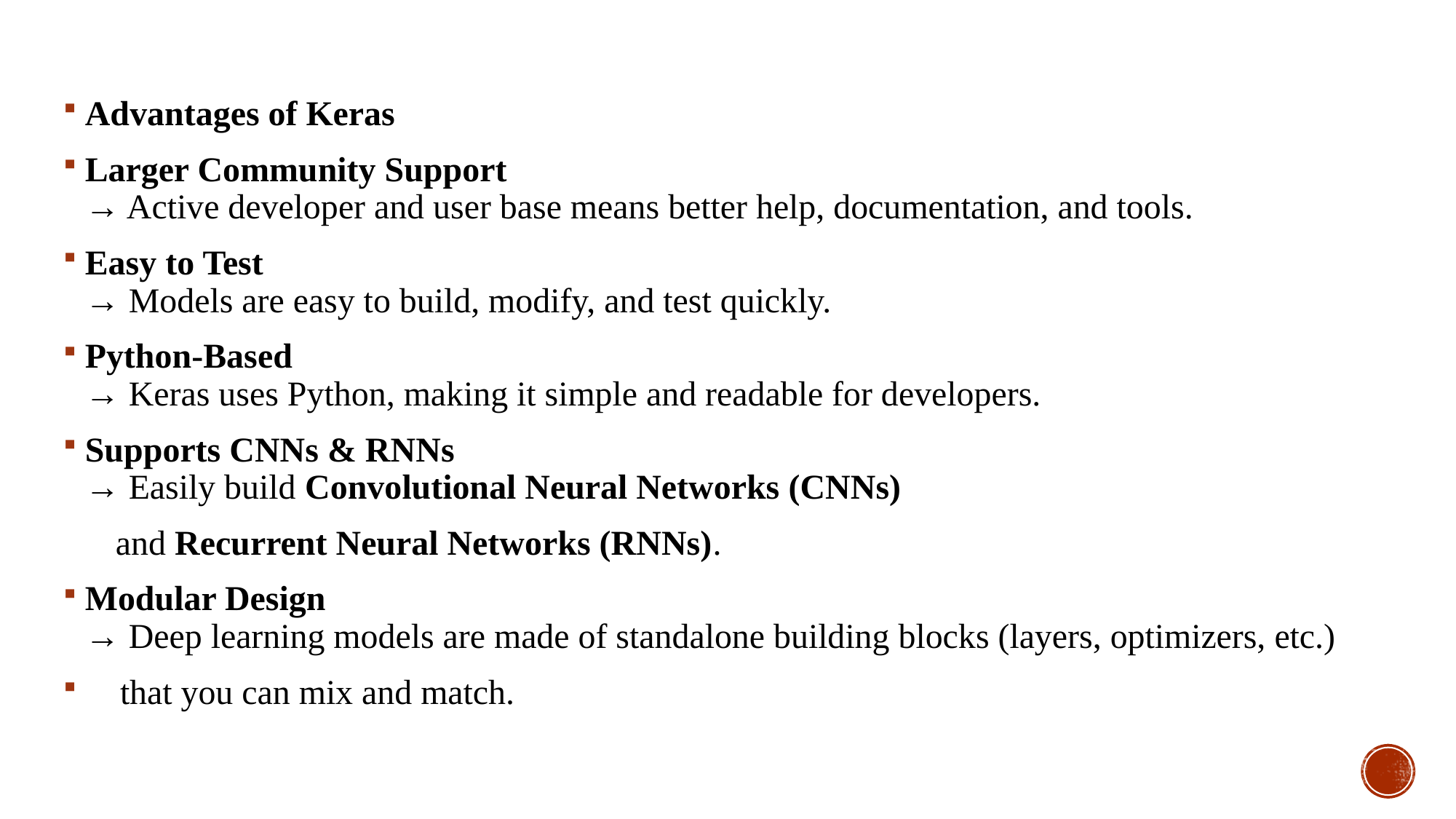

Advantages of Keras
Larger Community Support
→ Active developer and user base means better help, documentation, and tools.
Easy to Test
→ Models are easy to build, modify, and test quickly.
Python-Based
→ Keras uses Python, making it simple and readable for developers.
Supports CNNs & RNNs
→ Easily build Convolutional Neural Networks (CNNs)
      and Recurrent Neural Networks (RNNs).
Modular Design
→ Deep learning models are made of standalone building blocks (layers, optimizers, etc.)
    that you can mix and match.